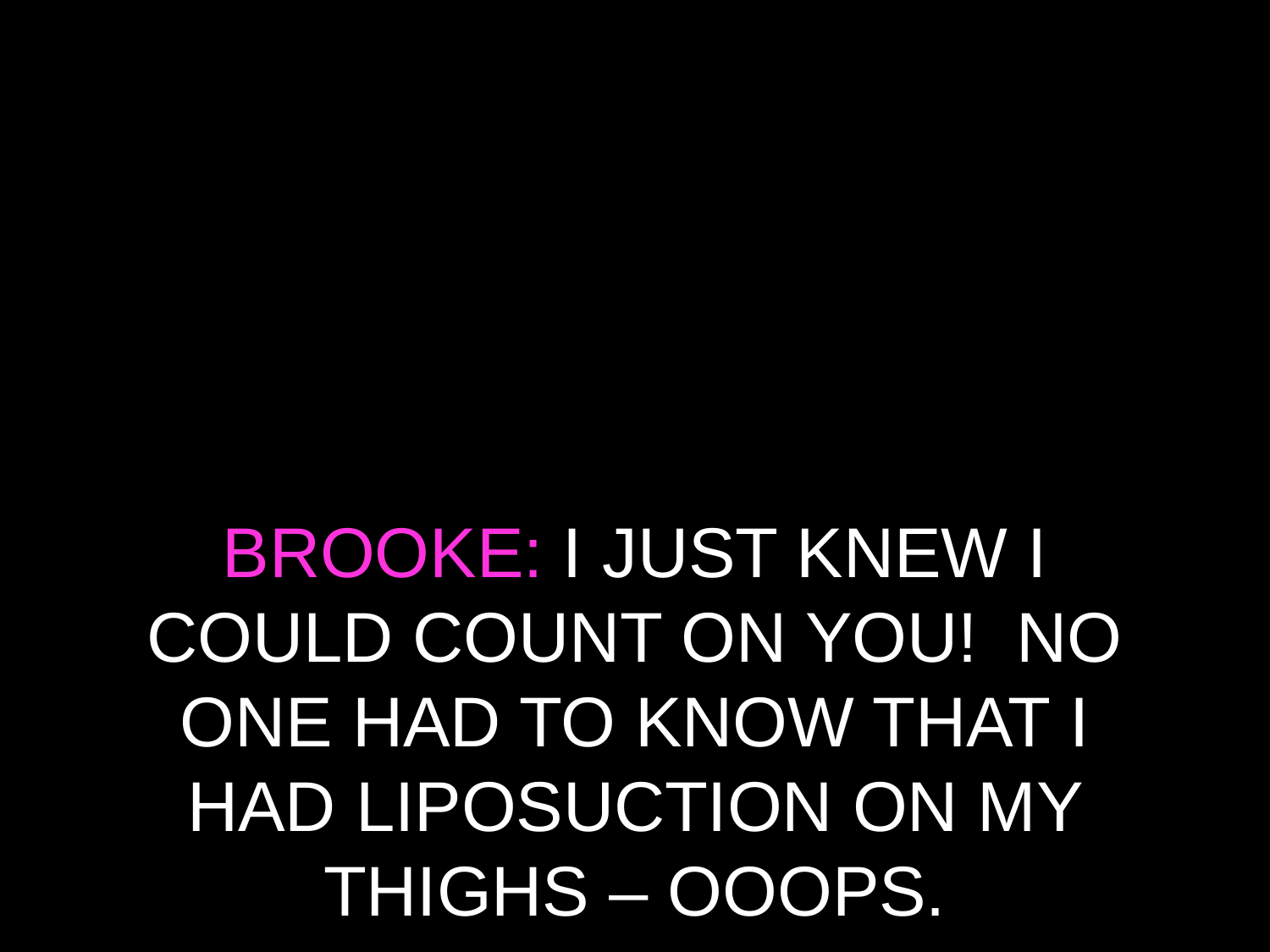

# BROOKE: I JUST KNEW I COULD COUNT ON YOU!  NO ONE HAD TO KNOW THAT I HAD LIPOSUCTION ON MY THIGHS – OOOPS.